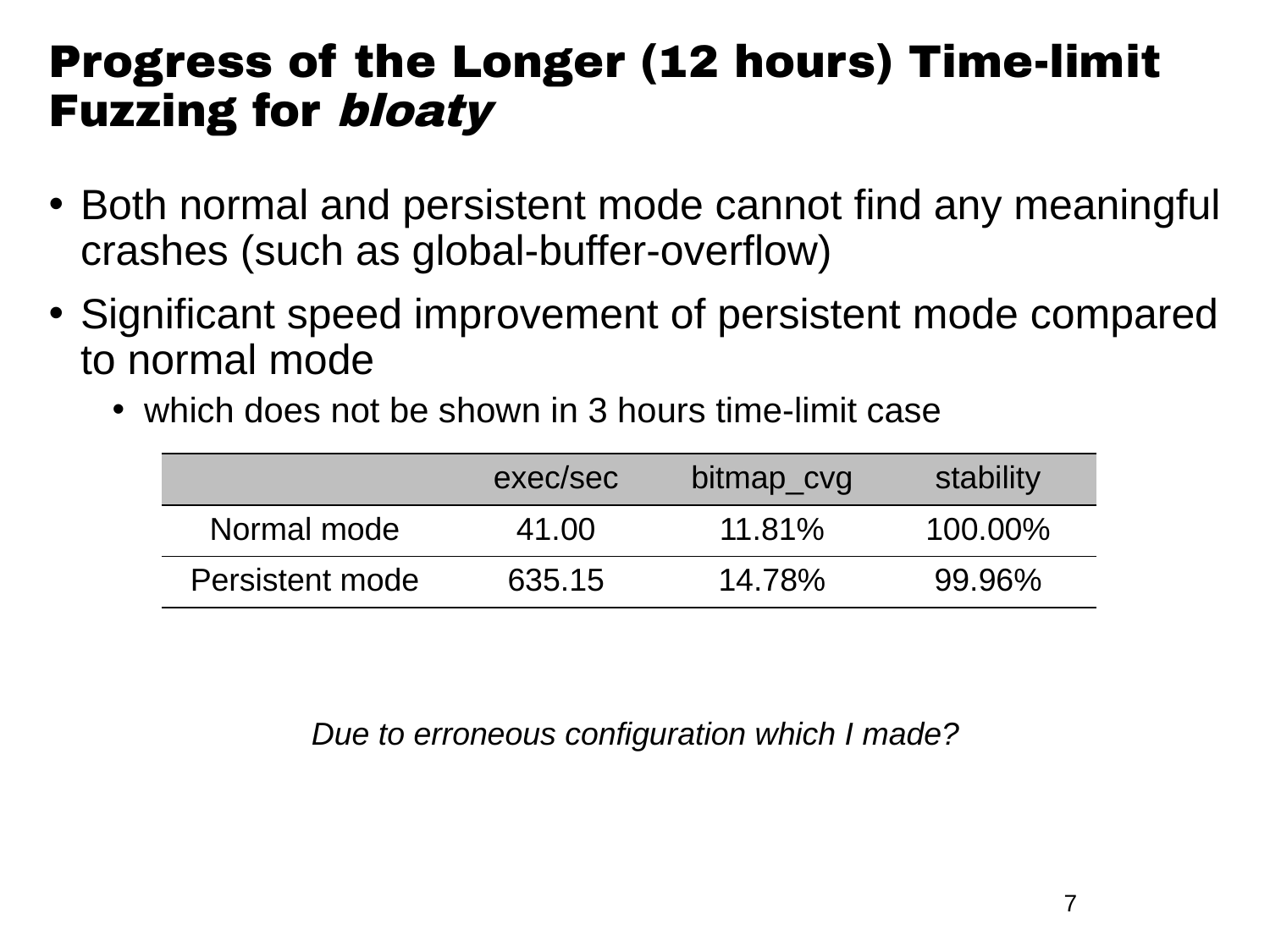

# Progress of the Longer (12 hours) Time-limit Fuzzing for bloaty
Both normal and persistent mode cannot find any meaningful crashes (such as global-buffer-overflow)
Significant speed improvement of persistent mode compared to normal mode
which does not be shown in 3 hours time-limit case
|  | exec/sec | bitmap\_cvg | stability |
| --- | --- | --- | --- |
| Normal mode | 41.00 | 11.81% | 100.00% |
| Persistent mode | 635.15 | 14.78% | 99.96% |
Due to erroneous configuration which I made?